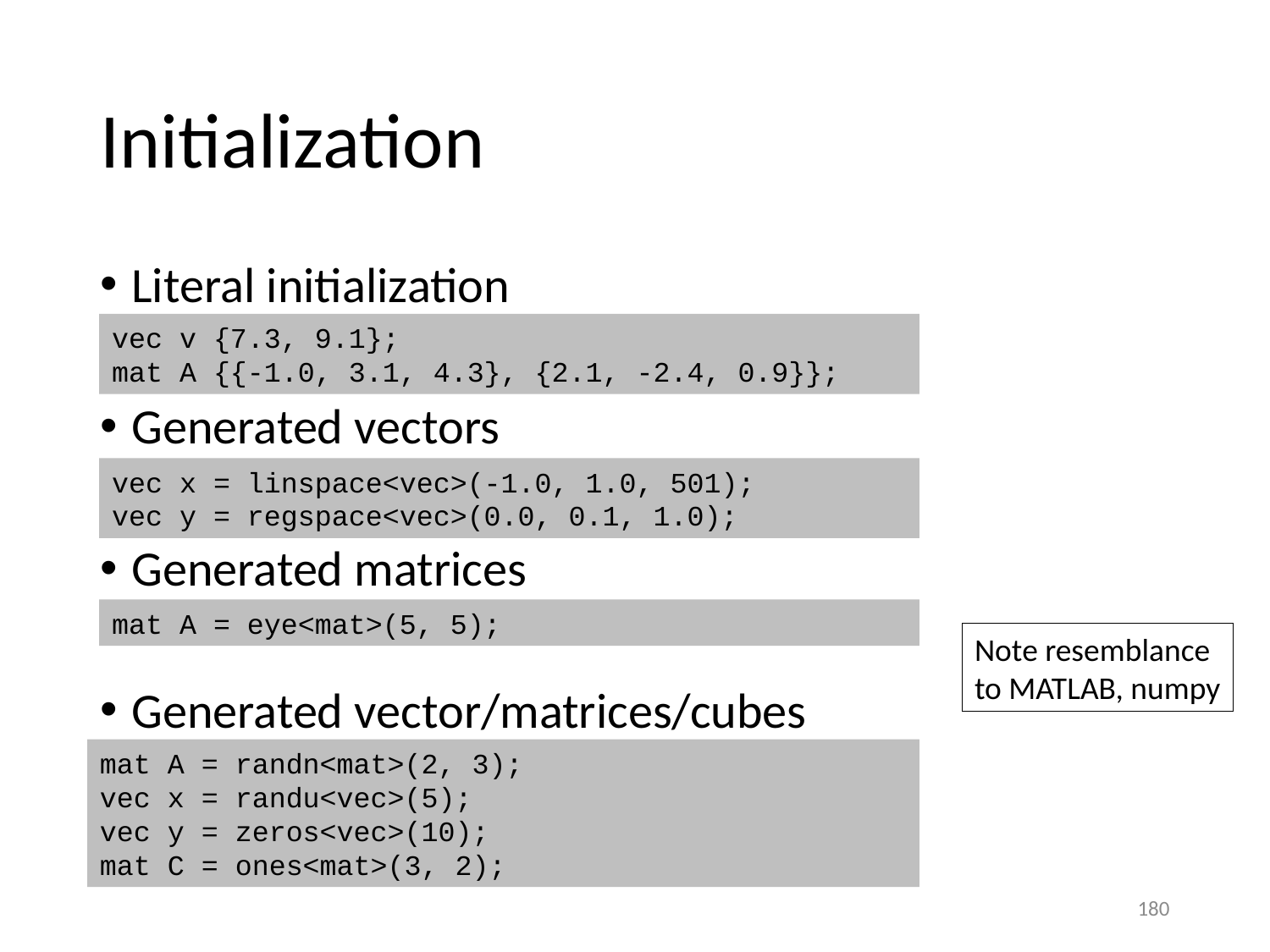

# Initialization
Literal initialization

Generated vectors

Generated matrices

Generated vector/matrices/cubes
vec v {7.3, 9.1};
mat A {{-1.0, 3.1, 4.3}, {2.1, -2.4, 0.9}};
vec x = linspace<vec>(-1.0, 1.0, 501);
vec y = regspace<vec>(0.0, 0.1, 1.0);
mat A = eye<mat>(5, 5);
Note resemblance
to MATLAB, numpy
mat A = randn<mat>(2, 3);
vec x = randu<vec>(5);
vec y = zeros<vec>(10);
mat C = ones<mat>(3, 2);
180